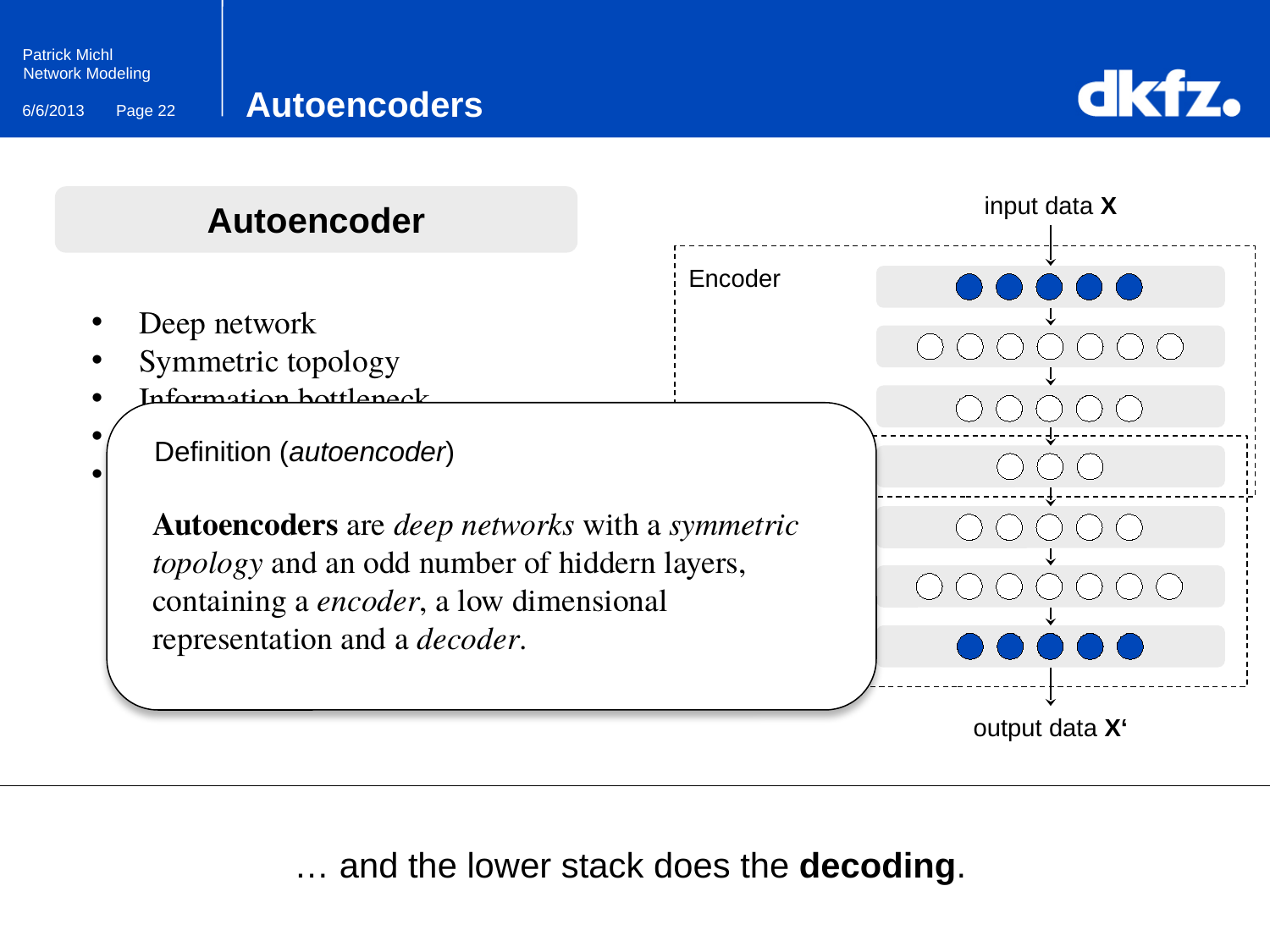

# Autoencoders
input data X

output data X‘

Autoencoder

Encoder
Deep network
Symmetric topology
Information bottleneck
Encoder
Decoder

Definition (autoencoder)
Autoencoders are deep networks with a symmetric topology and an odd number of hiddern layers, containing a encoder, a low dimensional representation and a decoder.
Definition (deep network)

Deep networks are artificial neuronal networks with multiple hidden layers
Decoder
… and the lower stack does the decoding.